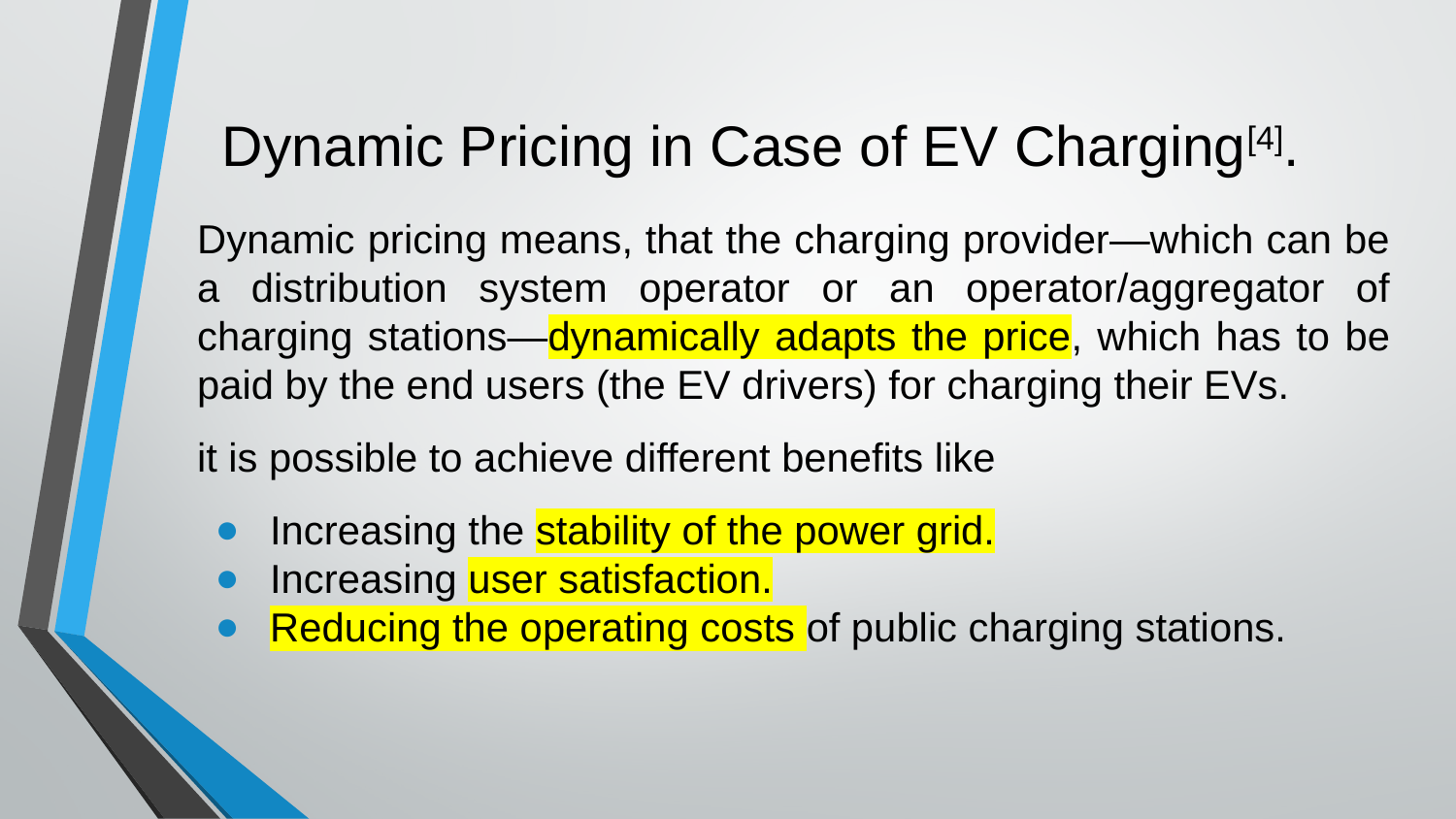

# Dynamic Pricing in Case of EV Charging[4].
Dynamic pricing means, that the charging provider—which can be a distribution system operator or an operator/aggregator of charging stations—dynamically adapts the price, which has to be paid by the end users (the EV drivers) for charging their EVs.
it is possible to achieve different benefits like
Increasing the stability of the power grid.
Increasing user satisfaction.
Reducing the operating costs of public charging stations.